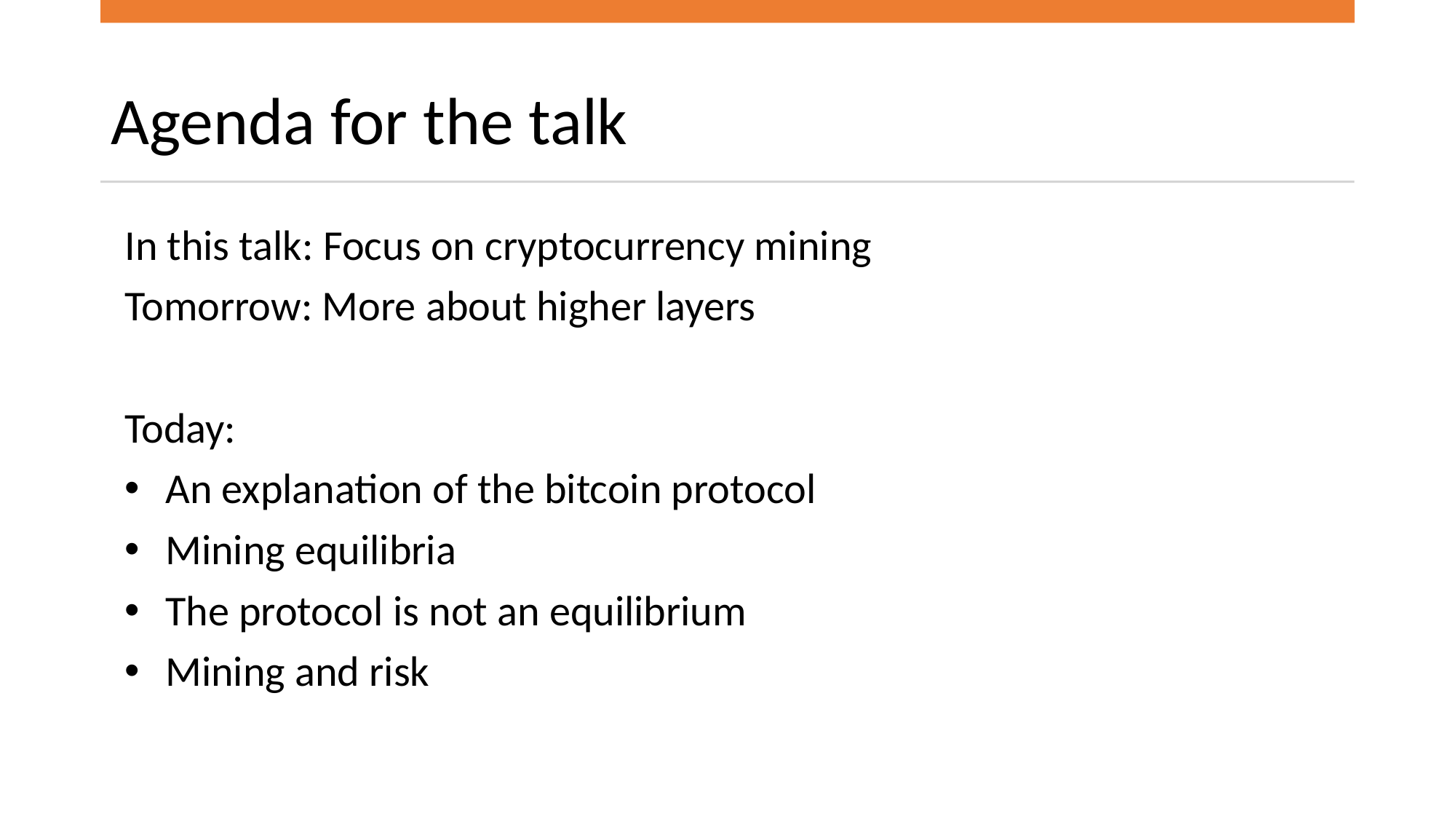

# Agenda for the talk

In this talk: Focus on cryptocurrency mining
Tomorrow: More about higher layers

Today:
An explanation of the bitcoin protocol
Mining equilibria
The protocol is not an equilibrium
Mining and risk